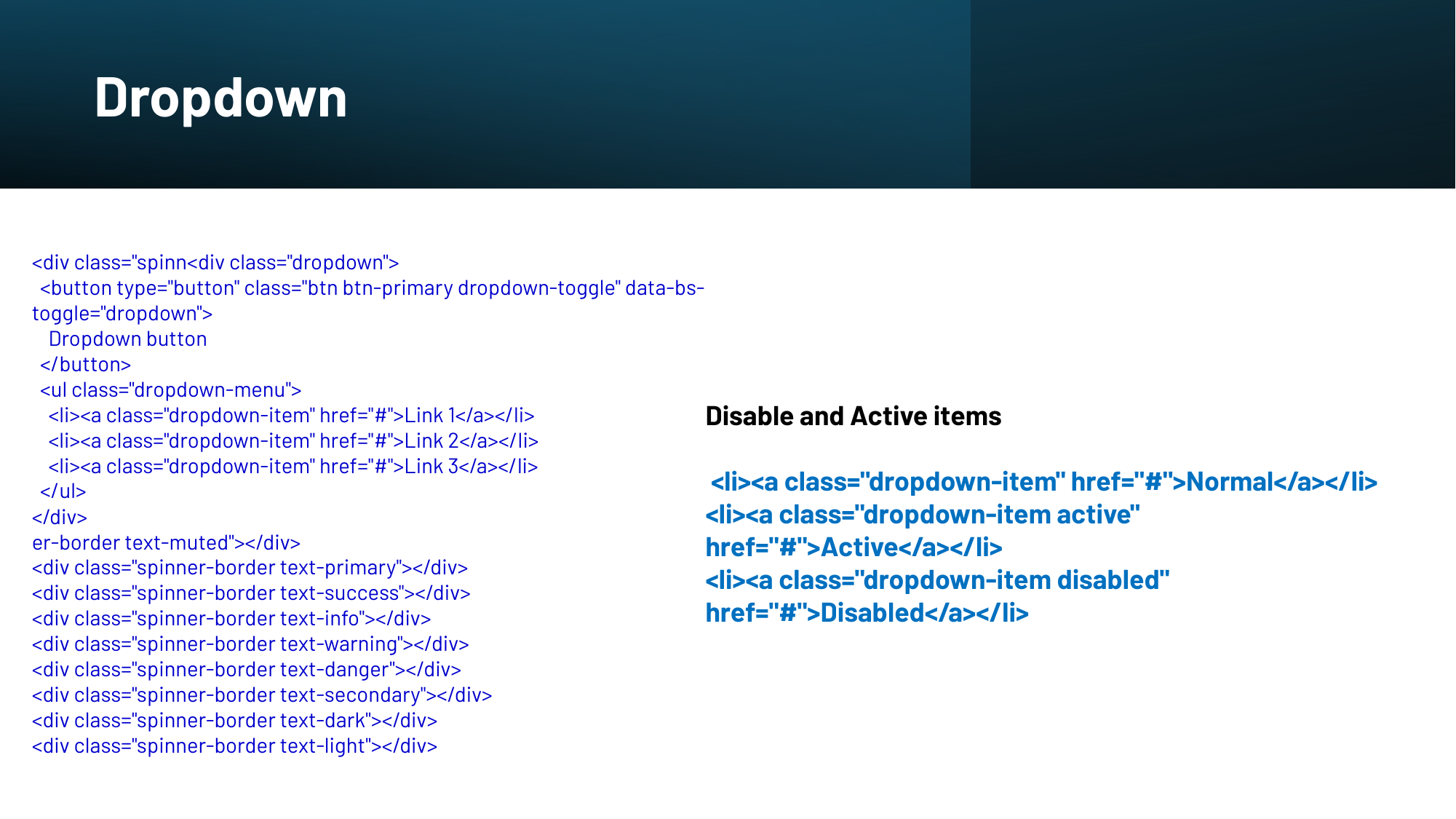

# Dropdown

<div class="spinn<div class="dropdown">
  <button type="button" class="btn btn-primary dropdown-toggle" data-bs-toggle="dropdown">
    Dropdown button
  </button>
  <ul class="dropdown-menu">
    <li><a class="dropdown-item" href="#">Link 1</a></li>
    <li><a class="dropdown-item" href="#">Link 2</a></li>
    <li><a class="dropdown-item" href="#">Link 3</a></li>
  </ul>
</div>
er-border text-muted"></div>
<div class="spinner-border text-primary"></div>
<div class="spinner-border text-success"></div>
<div class="spinner-border text-info"></div>
<div class="spinner-border text-warning"></div>
<div class="spinner-border text-danger"></div>
<div class="spinner-border text-secondary"></div>
<div class="spinner-border text-dark"></div>
<div class="spinner-border text-light"></div>
Disable and Active items

 <li><a class="dropdown-item" href="#">Normal</a></li>
<li><a class="dropdown-item active" href="#">Active</a></li>
<li><a class="dropdown-item disabled" href="#">Disabled</a></li>